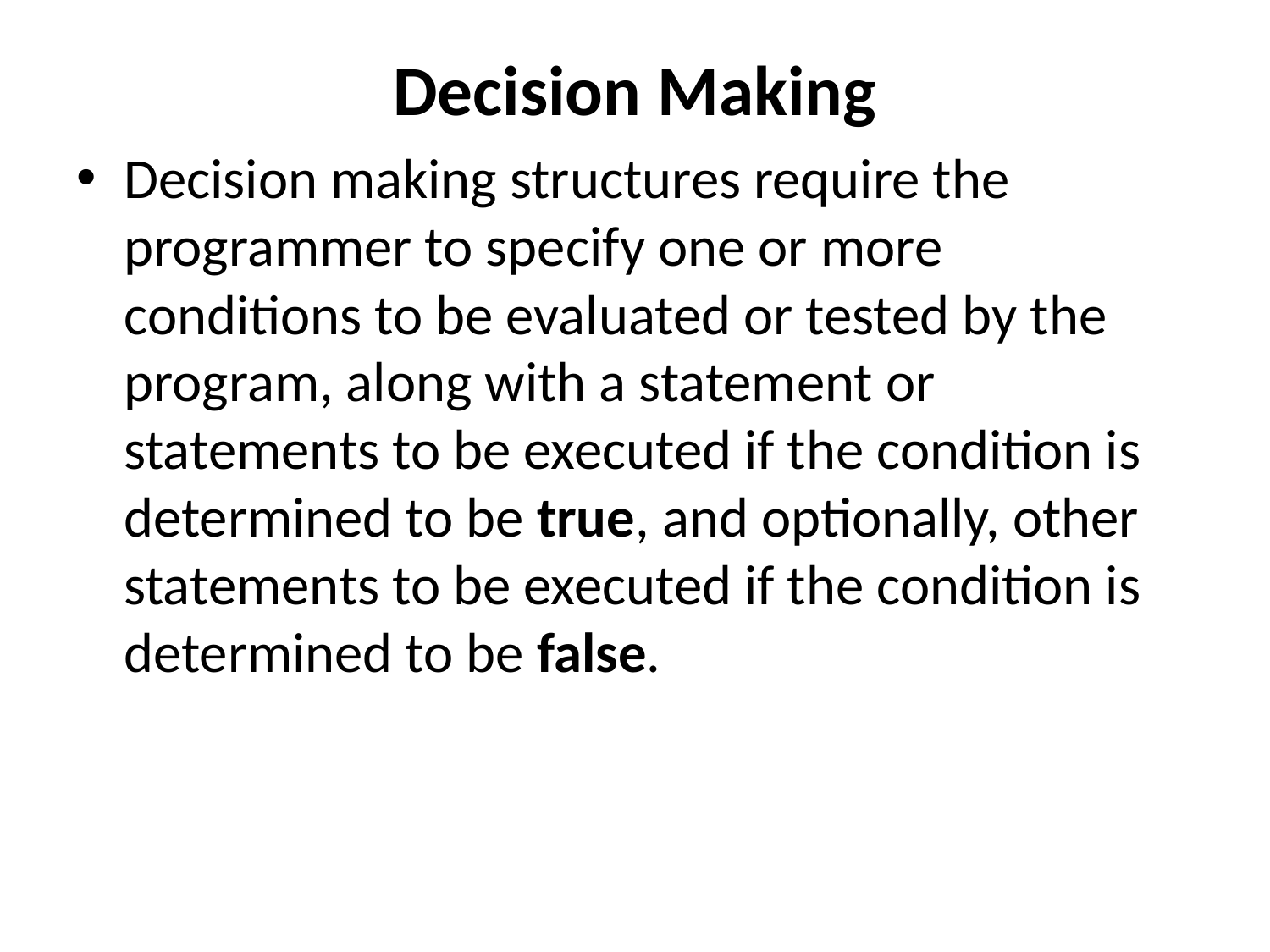

# Decision Making
Decision making structures require the programmer to specify one or more conditions to be evaluated or tested by the program, along with a statement or statements to be executed if the condition is determined to be true, and optionally, other statements to be executed if the condition is determined to be false.